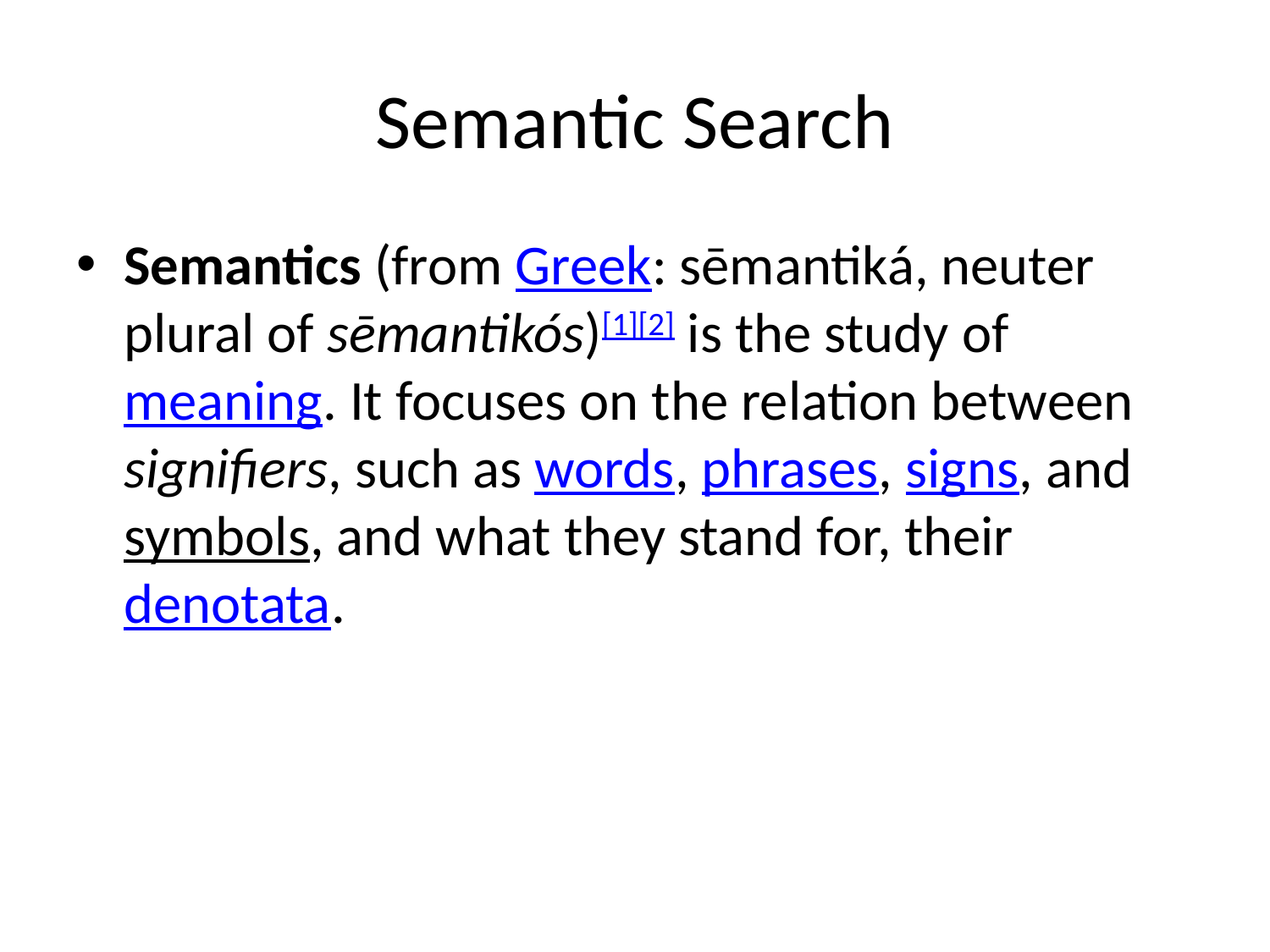

# Semantic Search
Semantics (from Greek: sēmantiká, neuter plural of sēmantikós)[1][2] is the study of meaning. It focuses on the relation between signifiers, such as words, phrases, signs, and symbols, and what they stand for, their denotata.